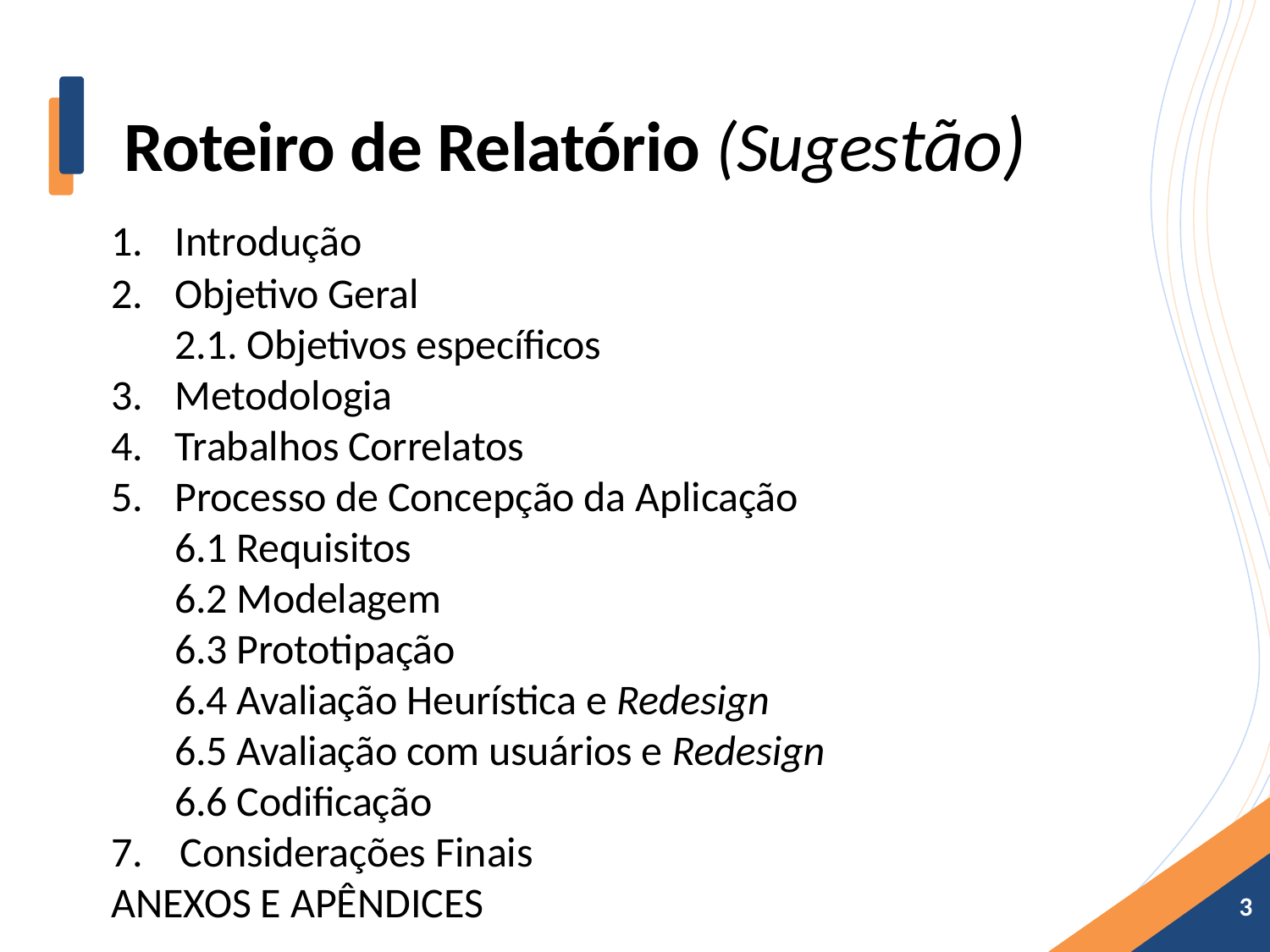

# Roteiro de Relatório (Sugestão)
Introdução
Objetivo Geral
2.1. Objetivos específicos
Metodologia
Trabalhos Correlatos
Processo de Concepção da Aplicação
6.1 Requisitos
6.2 Modelagem
6.3 Prototipação
6.4 Avaliação Heurística e Redesign
6.5 Avaliação com usuários e Redesign
6.6 Codificação
7.    Considerações Finais
ANEXOS E APÊNDICES
3